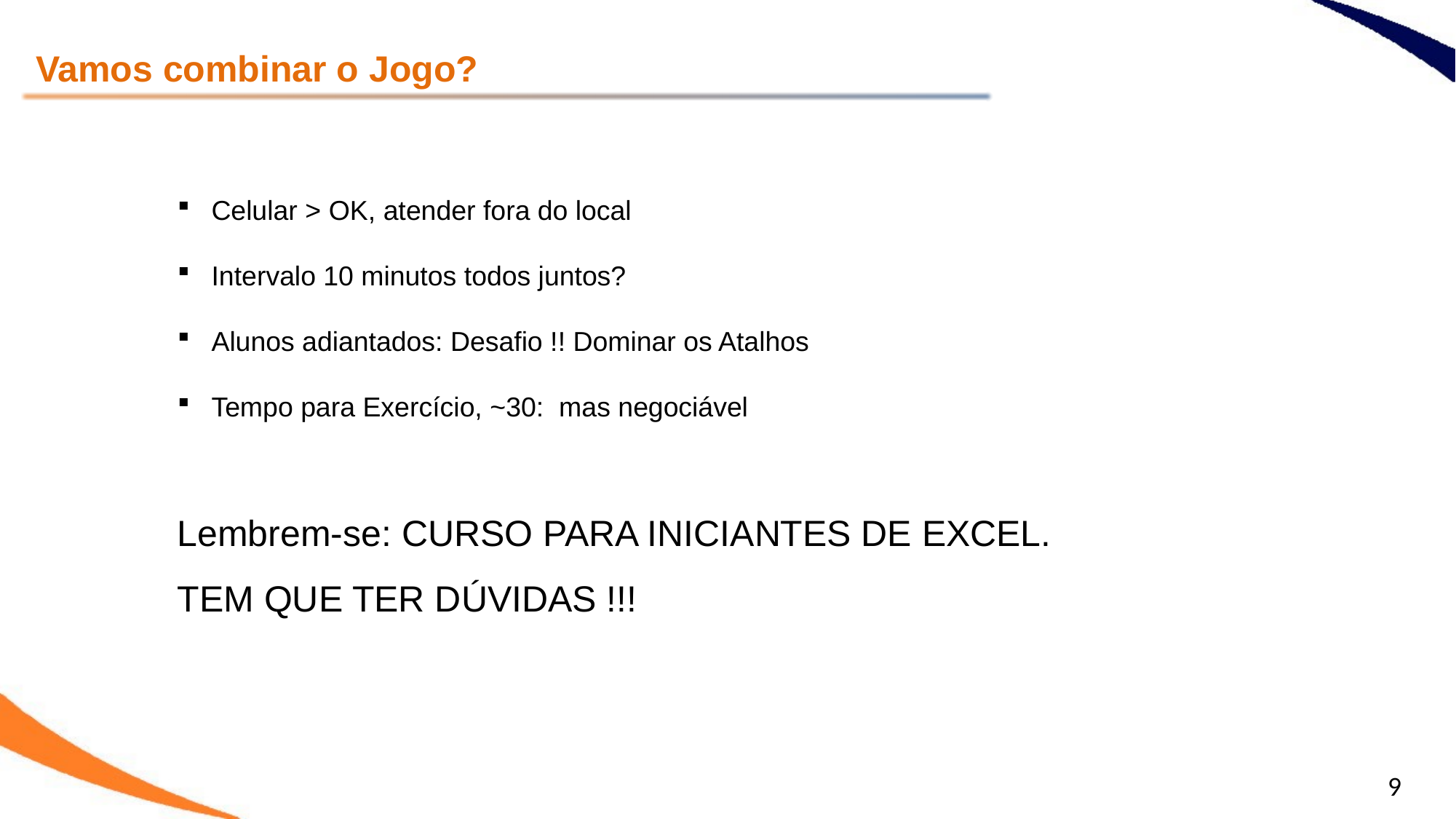

Vamos combinar o Jogo?

Celular > OK, atender fora do local
Intervalo 10 minutos todos juntos?
Alunos adiantados: Desafio !! Dominar os Atalhos
Tempo para Exercício, ~30:  mas negociável

Lembrem-se: CURSO PARA INICIANTES DE EXCEL.
TEM QUE TER DÚVIDAS !!!